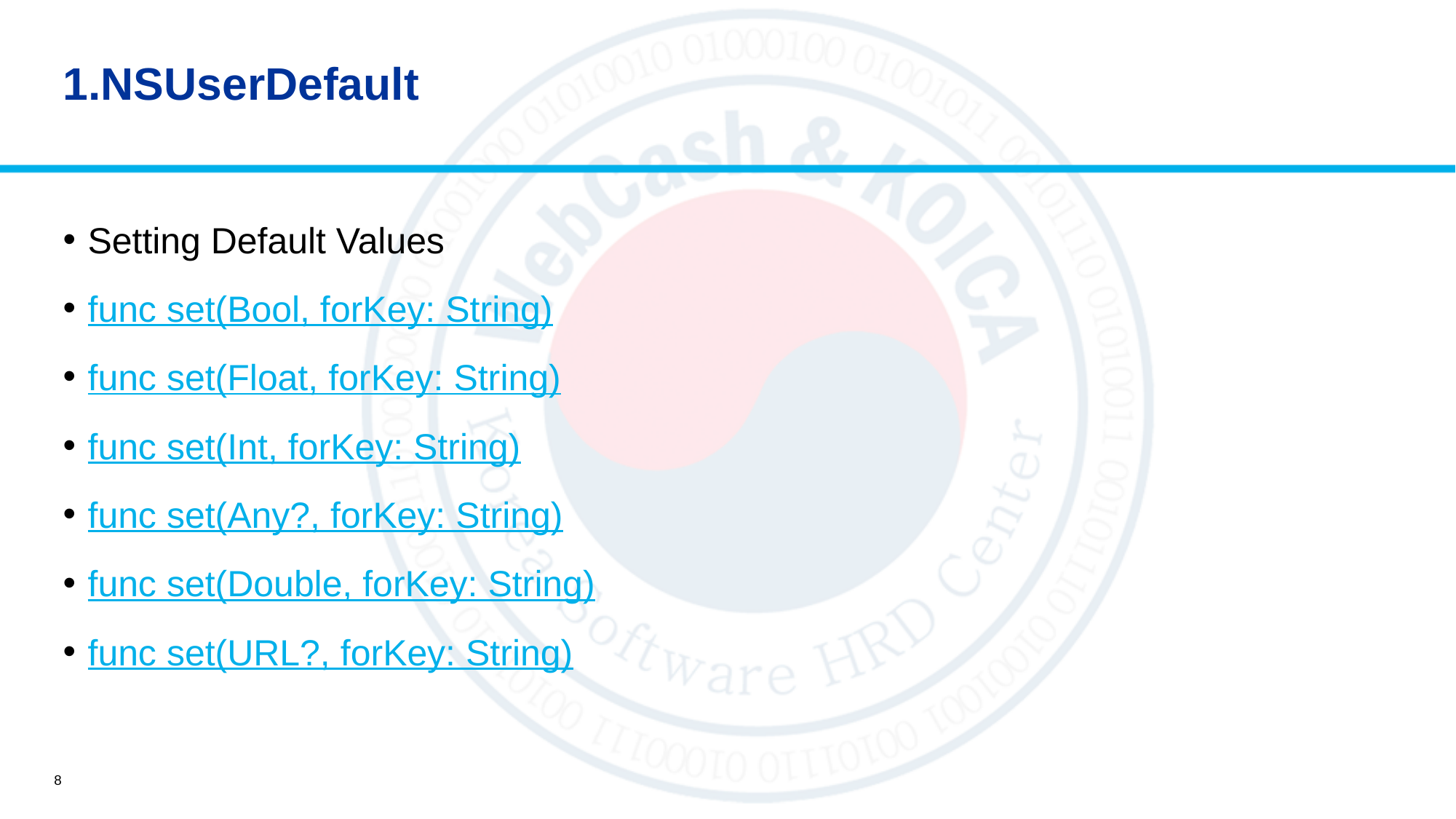

# 1.NSUserDefault
Setting Default Values
func set(Bool, forKey: String)
func set(Float, forKey: String)
func set(Int, forKey: String)
func set(Any?, forKey: String)
func set(Double, forKey: String)
func set(URL?, forKey: String)
8